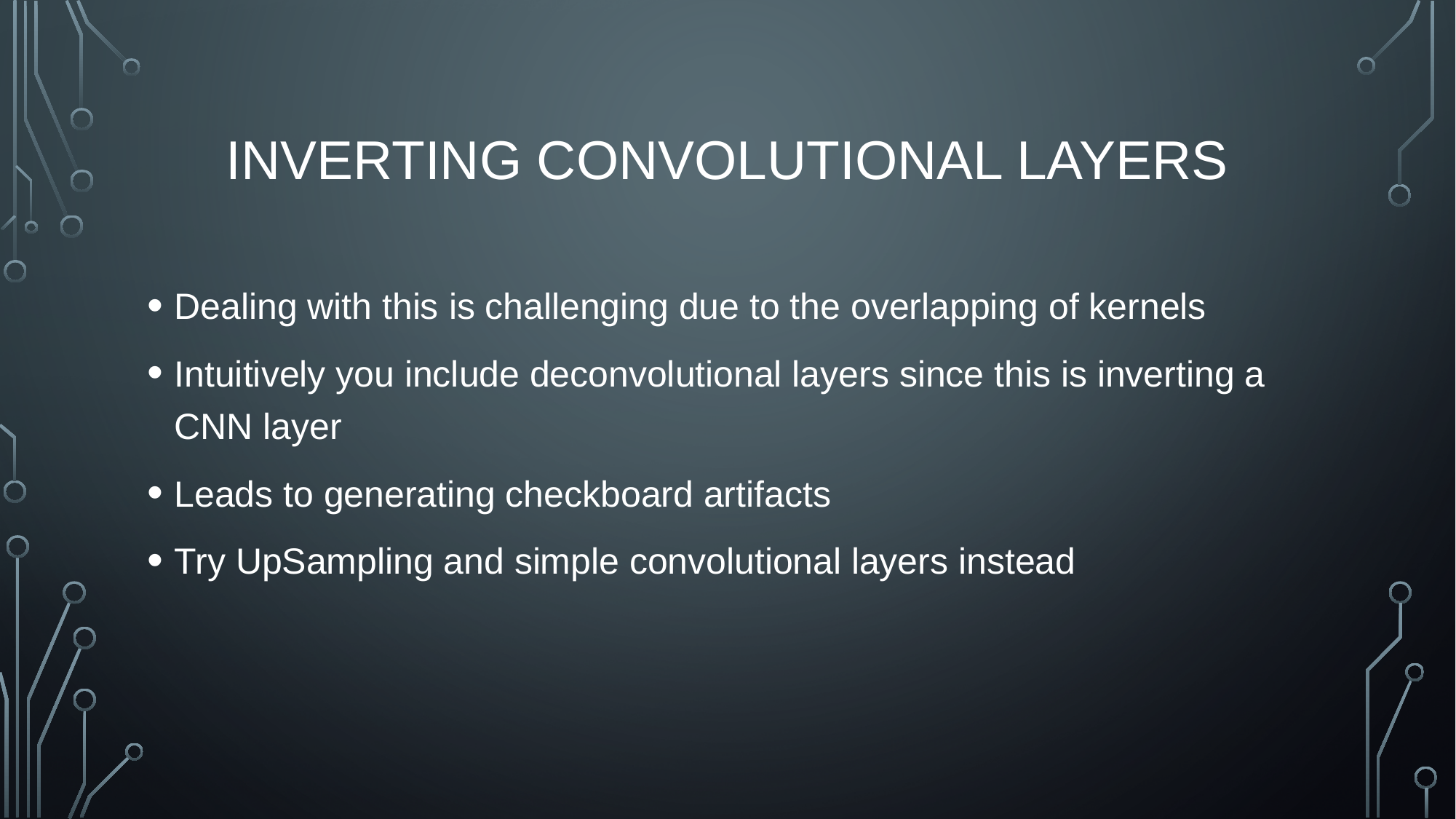

# Inverting convolutional layers
Dealing with this is challenging due to the overlapping of kernels
Intuitively you include deconvolutional layers since this is inverting a CNN layer
Leads to generating checkboard artifacts
Try UpSampling and simple convolutional layers instead